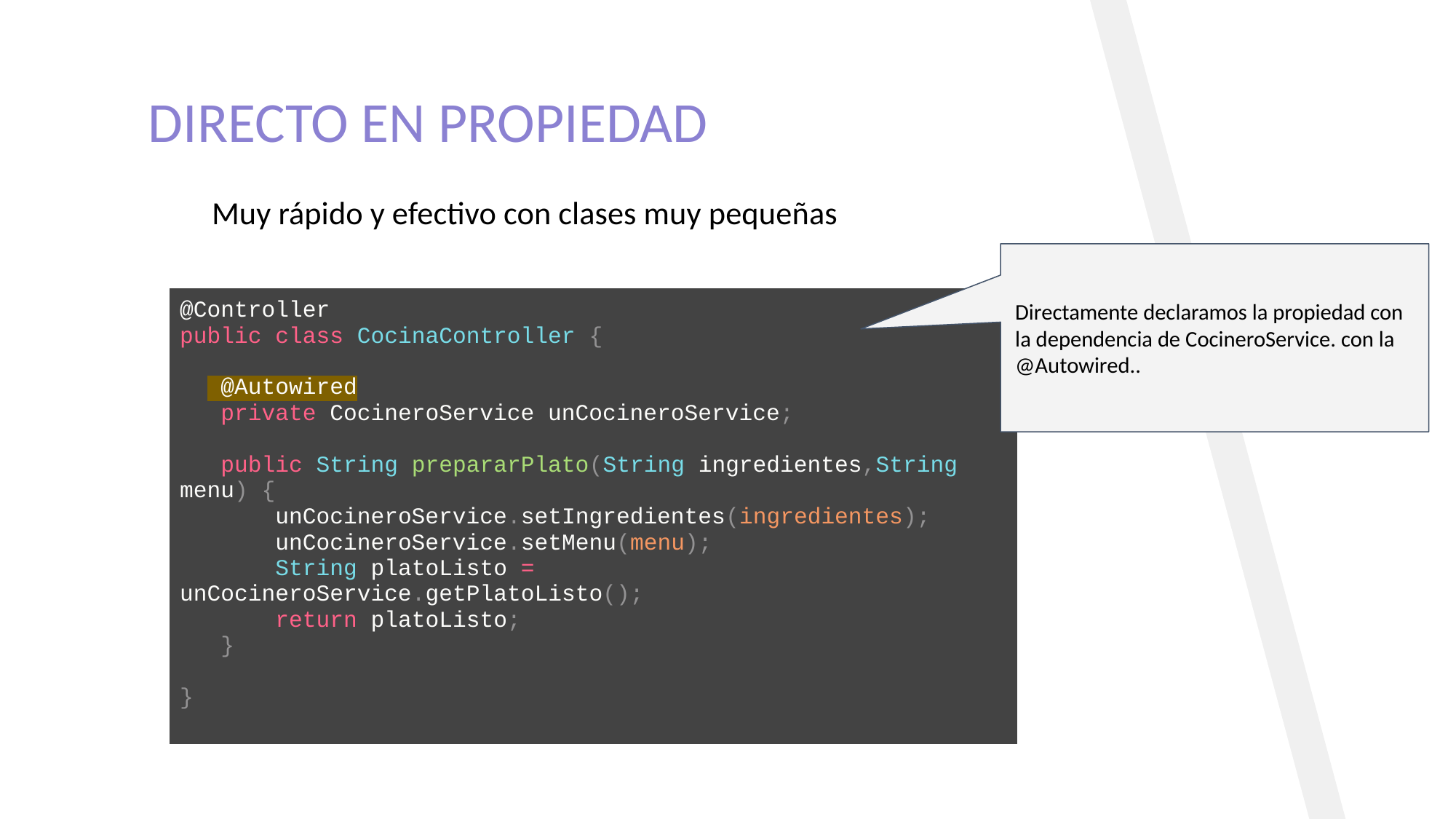

DIRECTO EN PROPIEDAD

Muy rápido y efectivo con clases muy pequeñas

Directamente declaramos la propiedad con la dependencia de CocineroService. con la @Autowired..
| @Controller public class CocinaController { @Autowired private CocineroService unCocineroService; public String prepararPlato(String ingredientes,String menu) { unCocineroService.setIngredientes(ingredientes); unCocineroService.setMenu(menu); String platoListo = unCocineroService.getPlatoListo(); return platoListo; } } |
| --- |
29